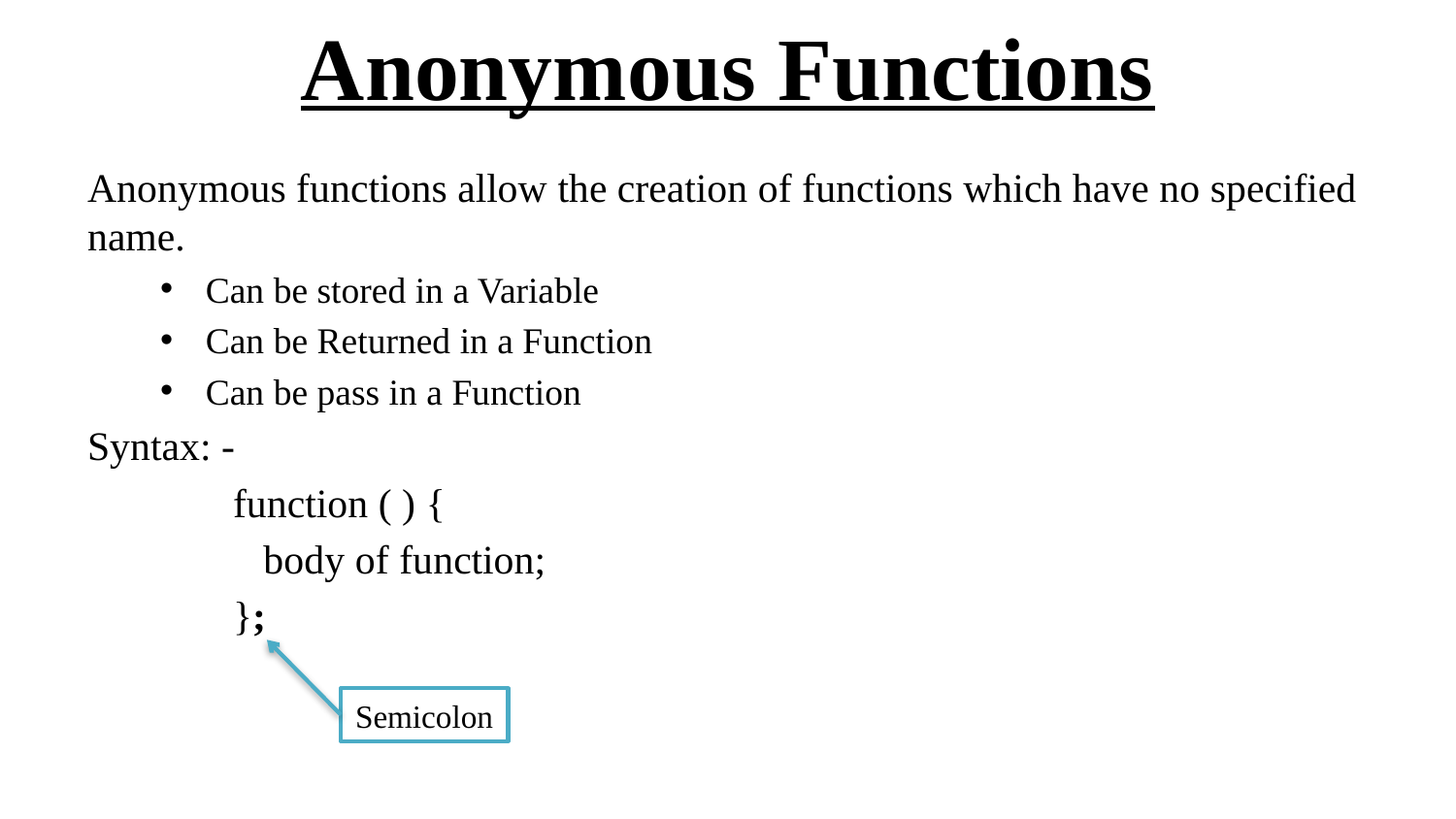

# Anonymous Functions
Anonymous functions allow the creation of functions which have no specified name.
Can be stored in a Variable
Can be Returned in a Function
Can be pass in a Function
Syntax: -
	function ( ) {
	   body of function;
	};
Semicolon